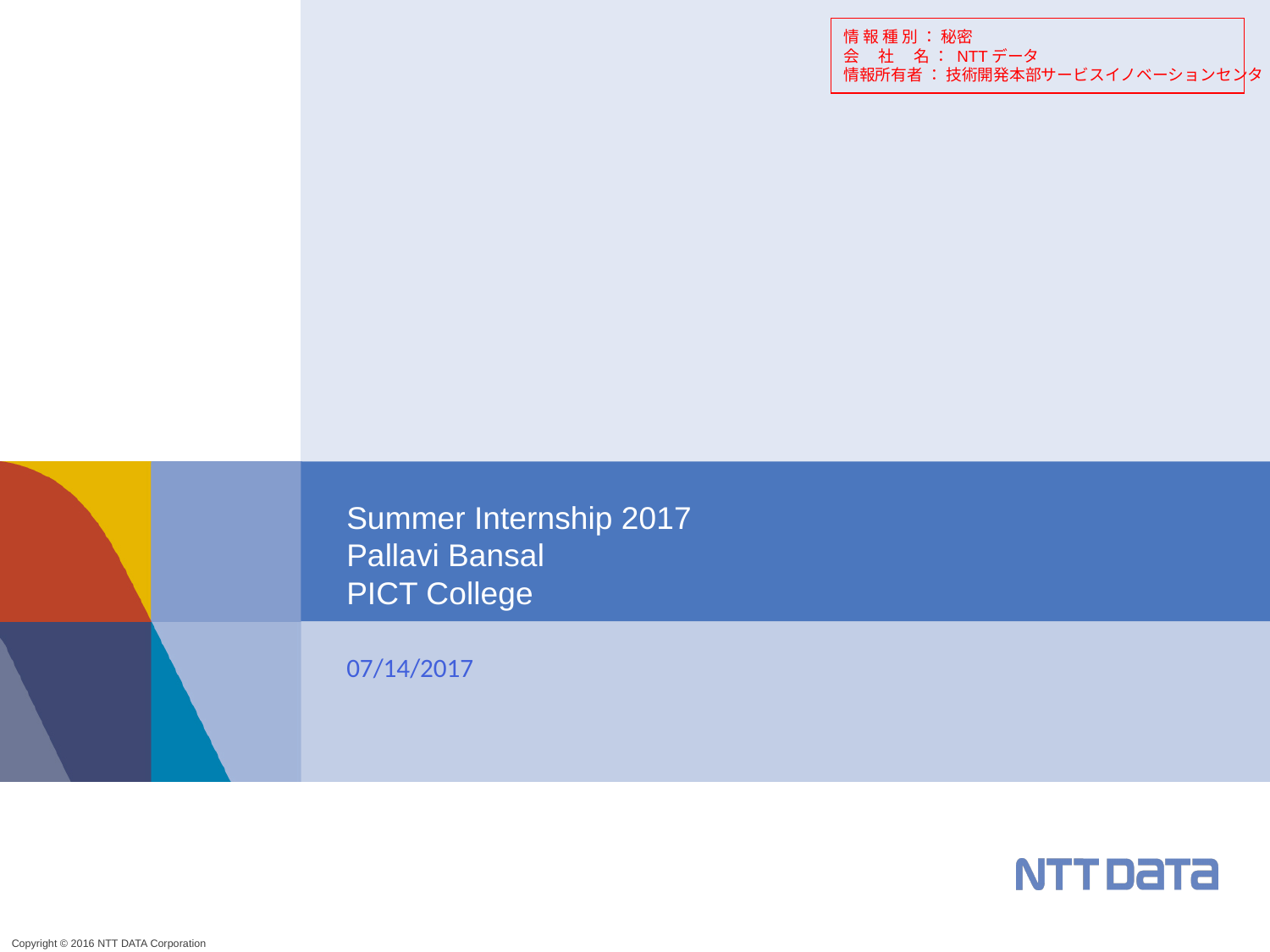

# Summer Internship 2017 Pallavi Bansal PICT College
07/14/2017